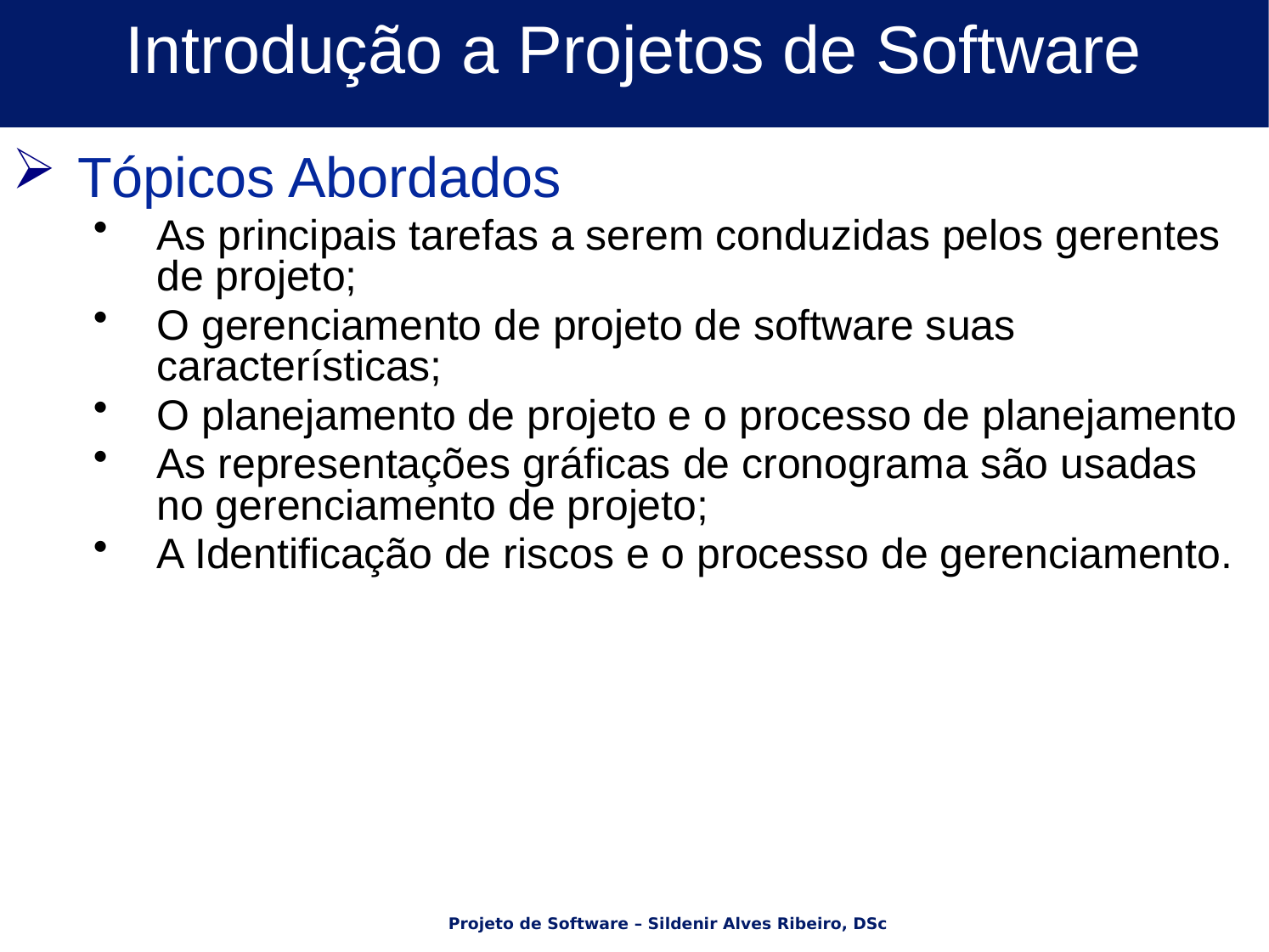

# Introdução a Projetos de Software
Tópicos Abordados
As principais tarefas a serem conduzidas pelos gerentes de projeto;
O gerenciamento de projeto de software suas características;
O planejamento de projeto e o processo de planejamento
As representações gráficas de cronograma são usadas no gerenciamento de projeto;
A Identificação de riscos e o processo de gerenciamento.
Projeto de Software – Sildenir Alves Ribeiro, DSc